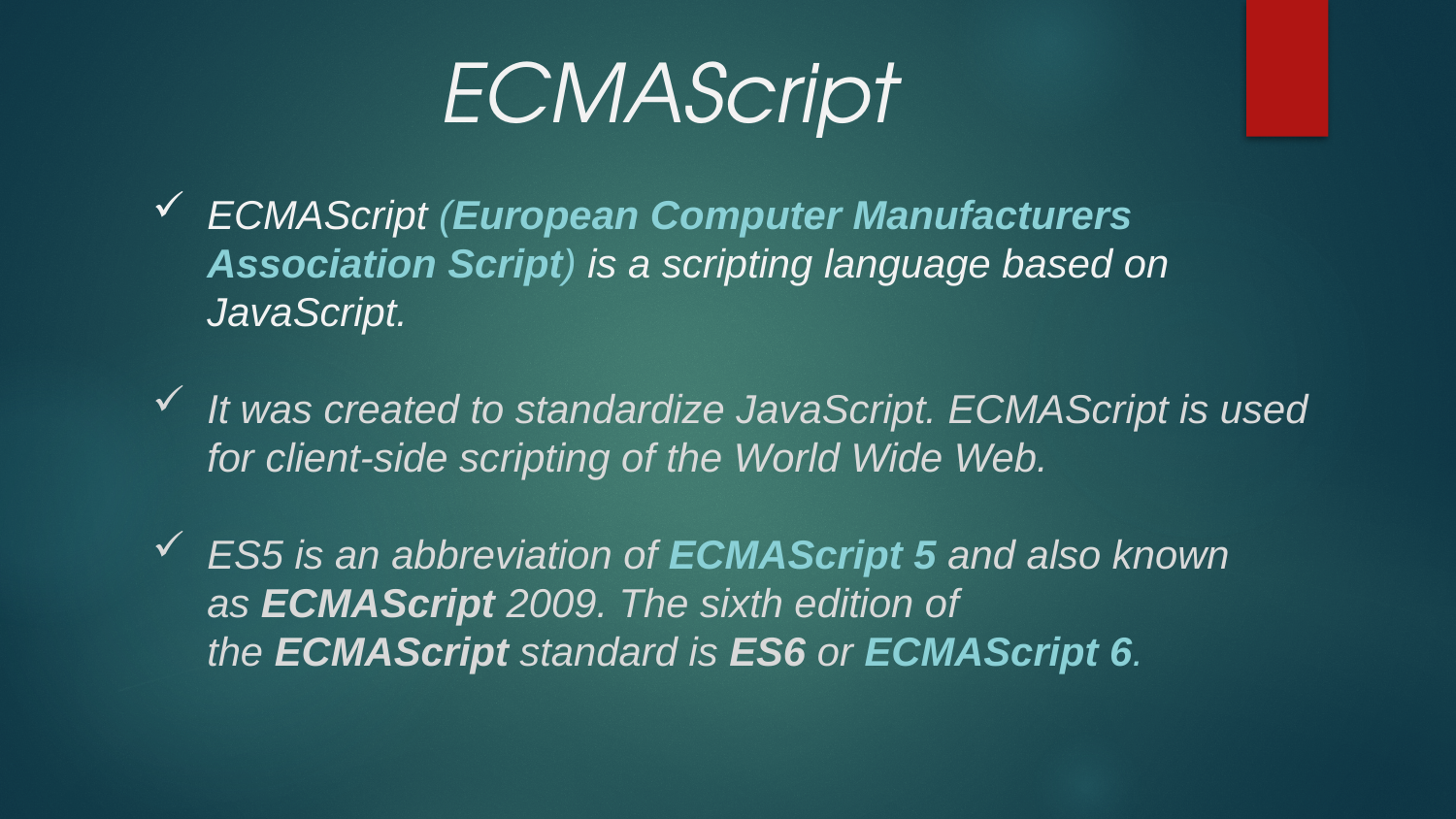

# ECMAScript
ECMAScript (European Computer Manufacturers Association Script) is a scripting language based on JavaScript.

It was created to standardize JavaScript. ECMAScript is used for client-side scripting of the World Wide Web.

ES5 is an abbreviation of ECMAScript 5 and also known as ECMAScript 2009. The sixth edition of the ECMAScript standard is ES6 or ECMAScript 6.